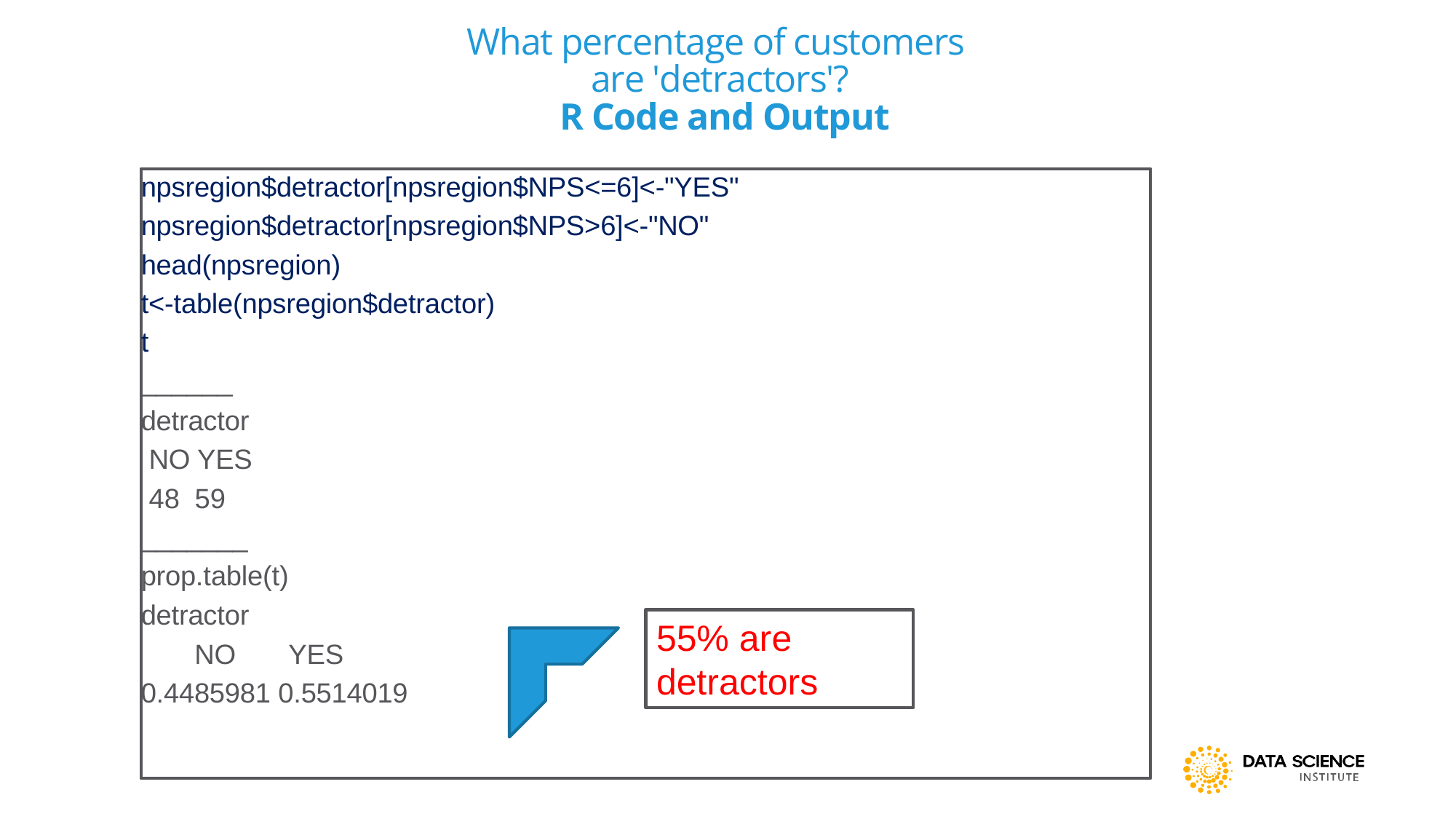

# What percentage of customers are 'detractors'? R Code and Output
npsregion$detractor[npsregion$NPS<=6]<-"YES"
npsregion$detractor[npsregion$NPS>6]<-"NO"
head(npsregion)
t<-table(npsregion$detractor)
t
______
detractor
 NO YES
 48  59
_______
prop.table(t)
detractor
       NO       YES
0.4485981 0.5514019

55% are detractors